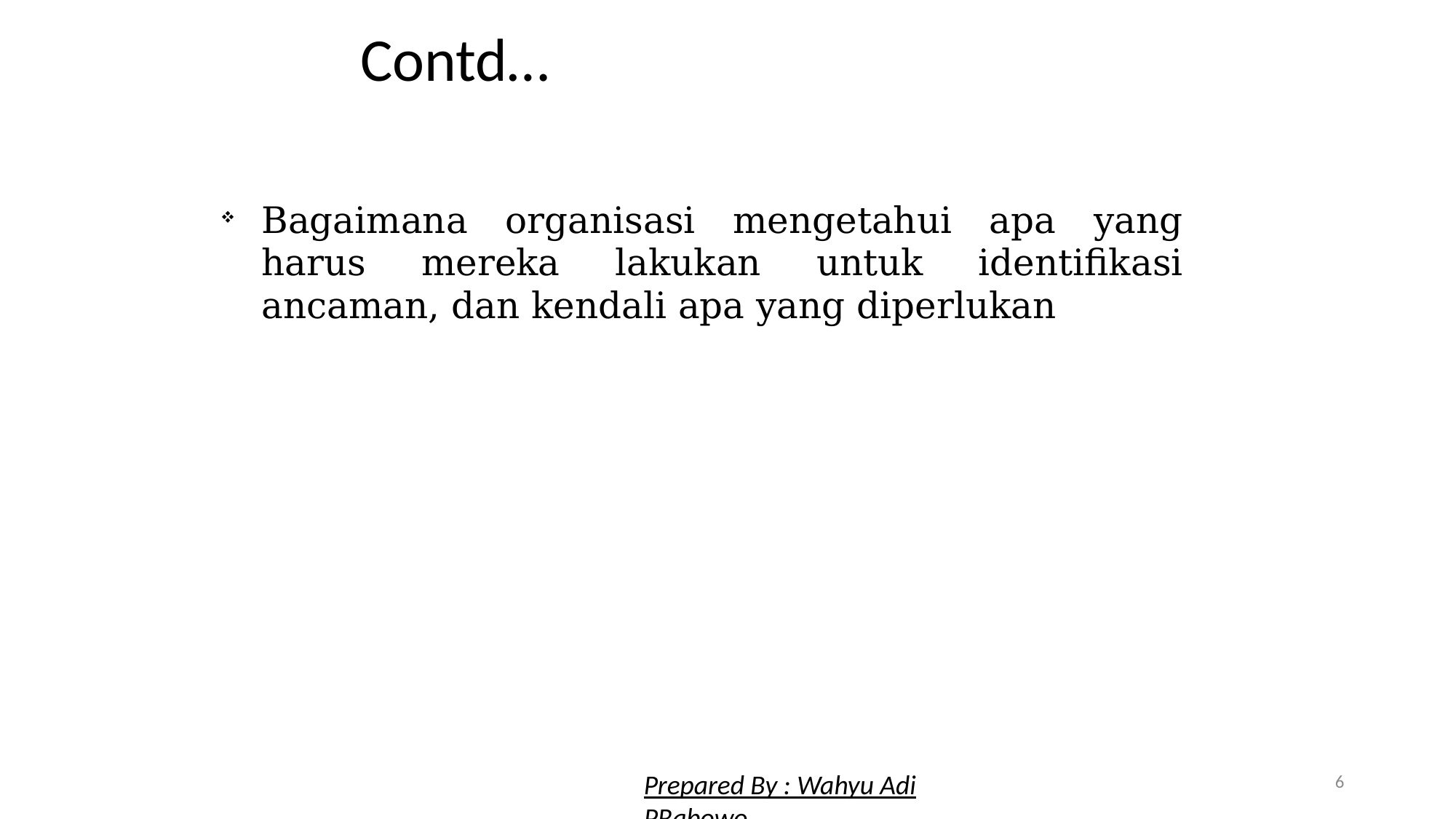

Contd…
Bagaimana organisasi mengetahui apa yang harus mereka lakukan untuk identifikasi ancaman, dan kendali apa yang diperlukan

6
Prepared By : Wahyu Adi PRabowo